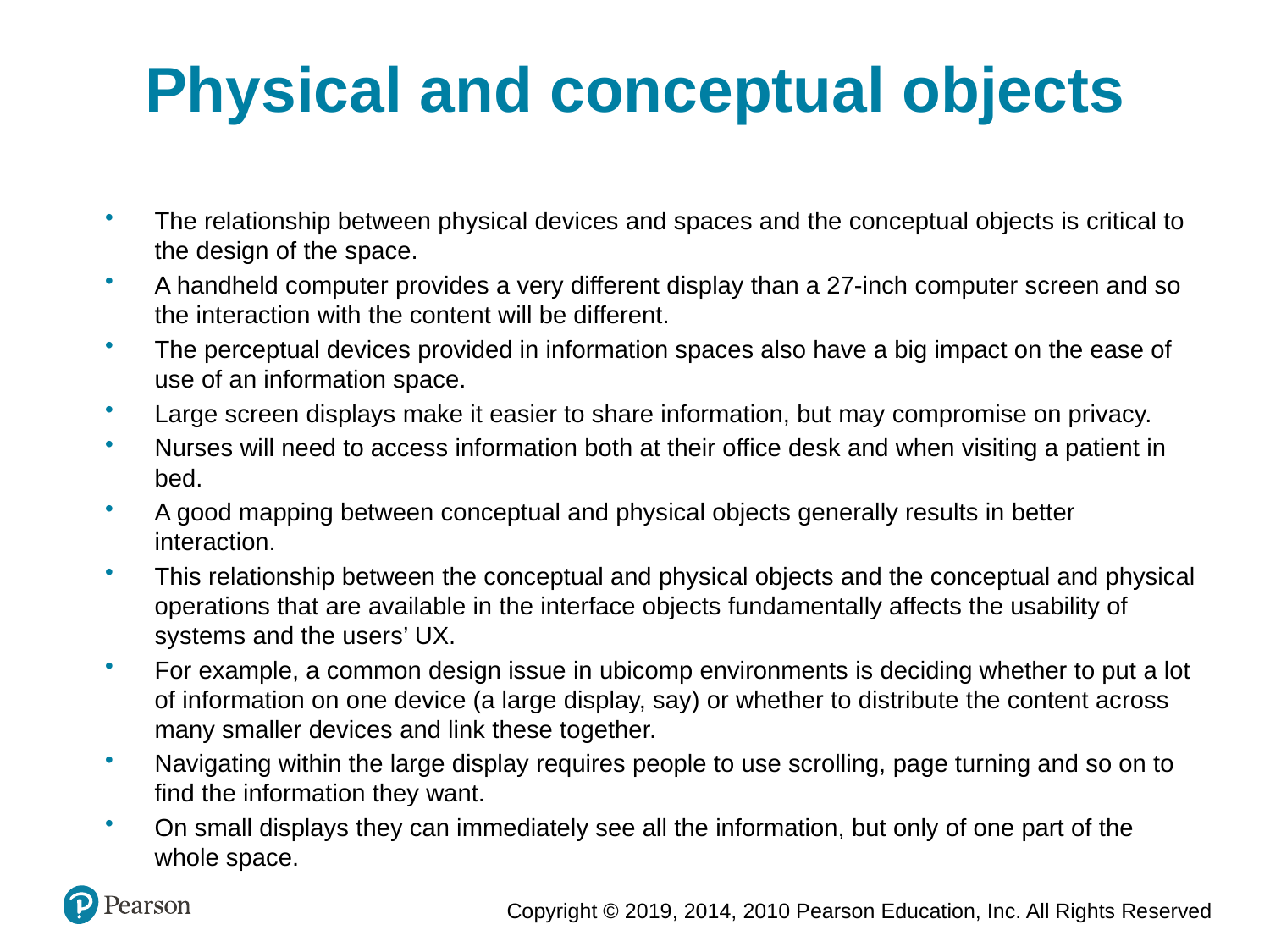

Physical and conceptual objects
The relationship between physical devices and spaces and the conceptual objects is critical to the design of the space.
A handheld computer provides a very different display than a 27-inch computer screen and so the interaction with the content will be different.
The perceptual devices provided in information spaces also have a big impact on the ease of use of an information space.
Large screen displays make it easier to share information, but may compromise on privacy.
Nurses will need to access information both at their office desk and when visiting a patient in bed.
A good mapping between conceptual and physical objects generally results in better interaction.
This relationship between the conceptual and physical objects and the conceptual and physical operations that are available in the interface objects fundamentally affects the usability of systems and the users’ UX.
For example, a common design issue in ubicomp environments is deciding whether to put a lot of information on one device (a large display, say) or whether to distribute the content across many smaller devices and link these together.
Navigating within the large display requires people to use scrolling, page turning and so on to find the information they want.
On small displays they can immediately see all the information, but only of one part of the whole space.